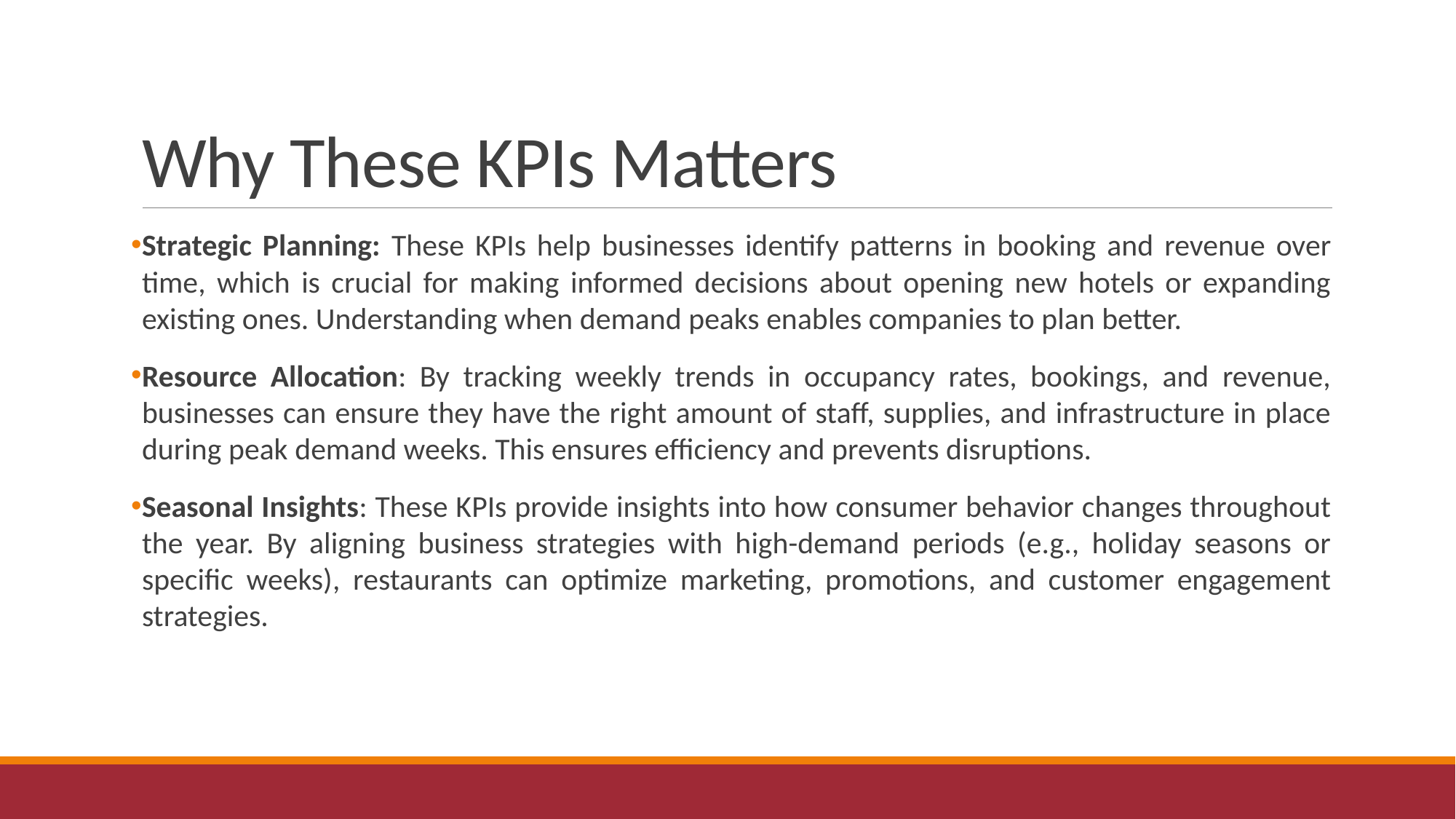

# Why These KPIs Matters
Strategic Planning: These KPIs help businesses identify patterns in booking and revenue over time, which is crucial for making informed decisions about opening new hotels or expanding existing ones. Understanding when demand peaks enables companies to plan better.
Resource Allocation: By tracking weekly trends in occupancy rates, bookings, and revenue, businesses can ensure they have the right amount of staff, supplies, and infrastructure in place during peak demand weeks. This ensures efficiency and prevents disruptions.
Seasonal Insights: These KPIs provide insights into how consumer behavior changes throughout the year. By aligning business strategies with high-demand periods (e.g., holiday seasons or specific weeks), restaurants can optimize marketing, promotions, and customer engagement strategies.